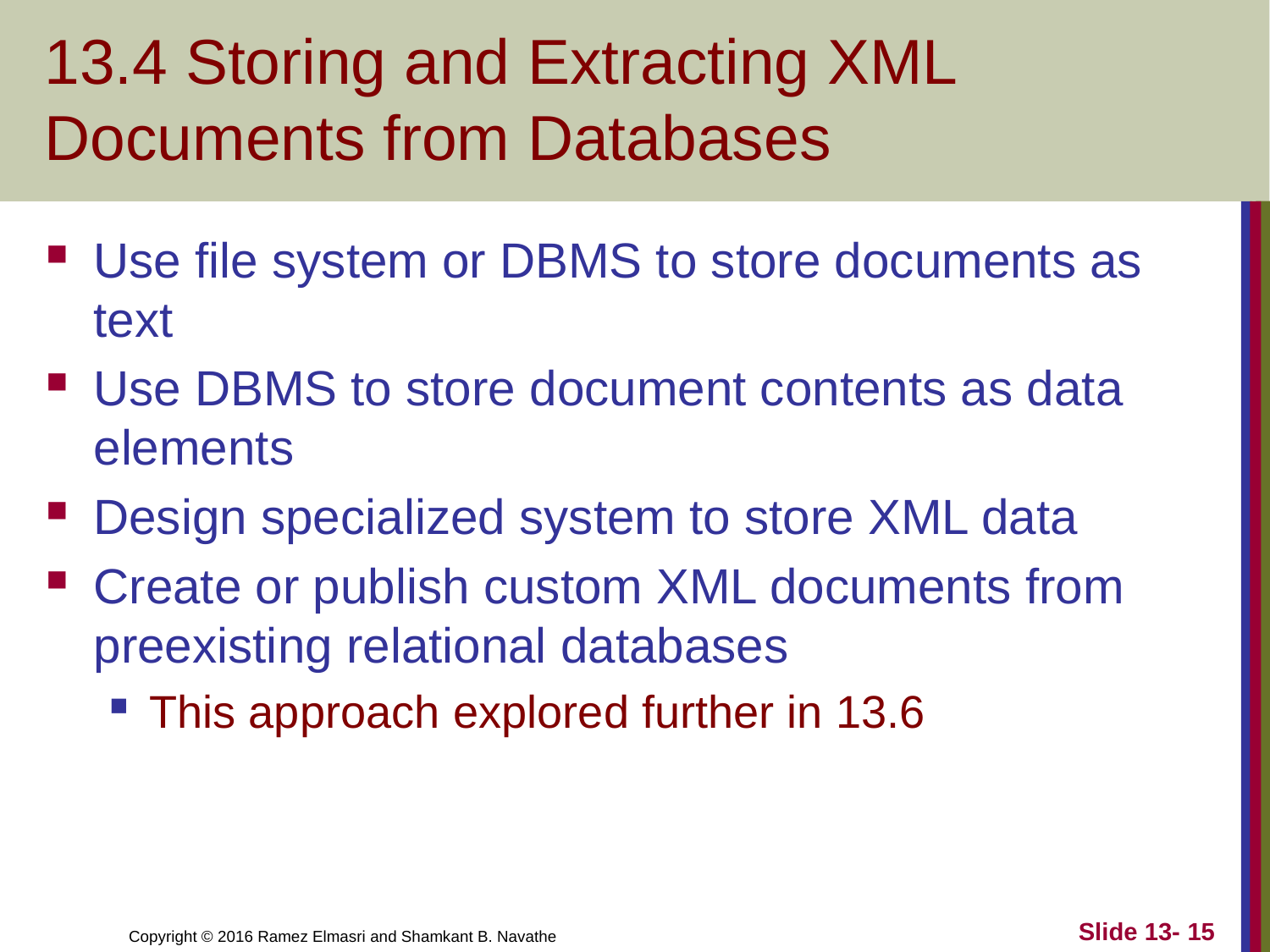

# 13.4 Storing and Extracting XML Documents from Databases
Use file system or DBMS to store documents as text
Use DBMS to store document contents as data elements
Design specialized system to store XML data
Create or publish custom XML documents from preexisting relational databases
This approach explored further in 13.6
Slide 13- 15